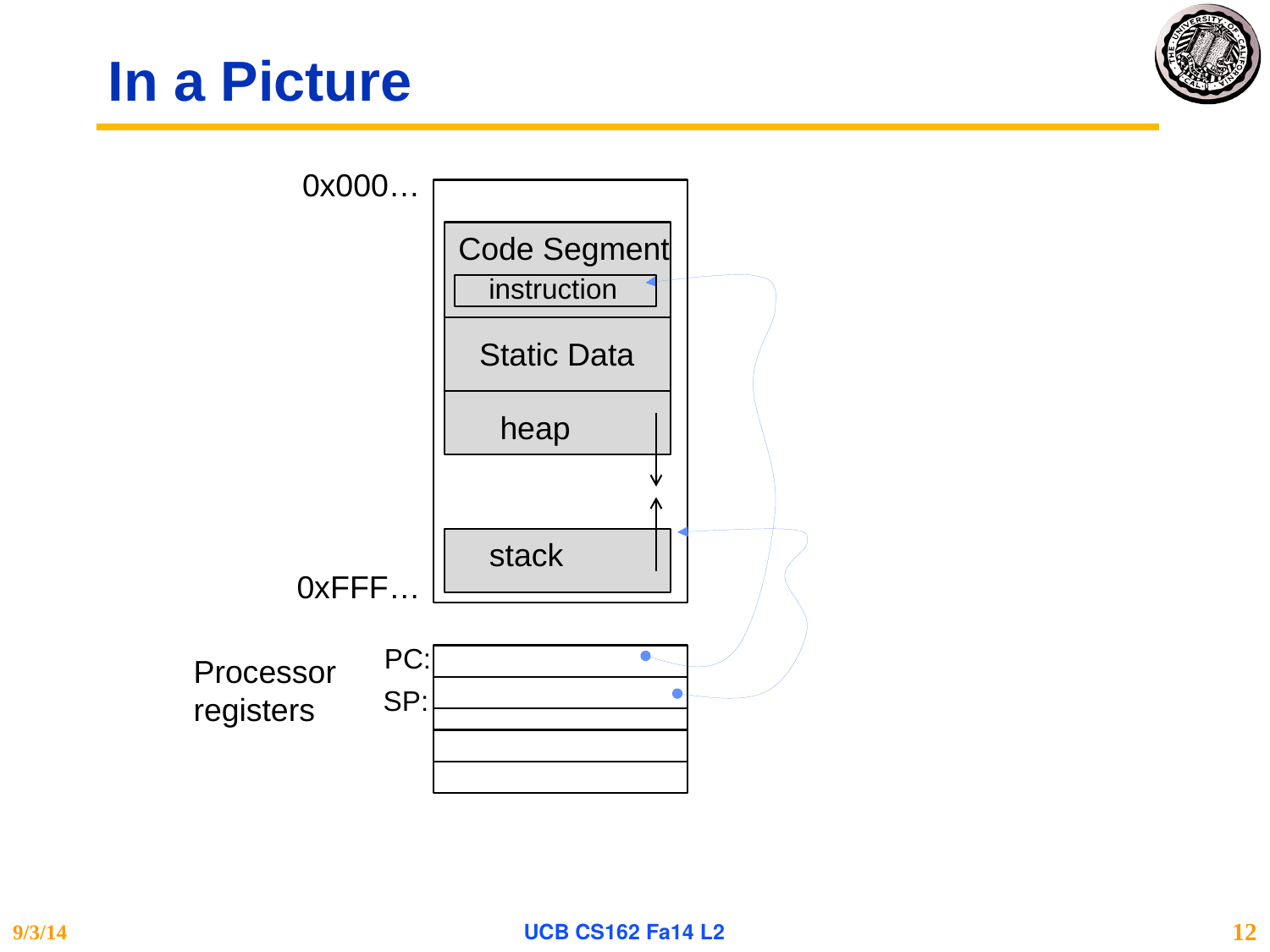

# In a Picture
0x000…

Code Segment
instruction

Static Data

heap

stack

0xFFF…
PC:
Processor
registers

SP:

9/3/14
UCB CS162 Fa14 L2
12